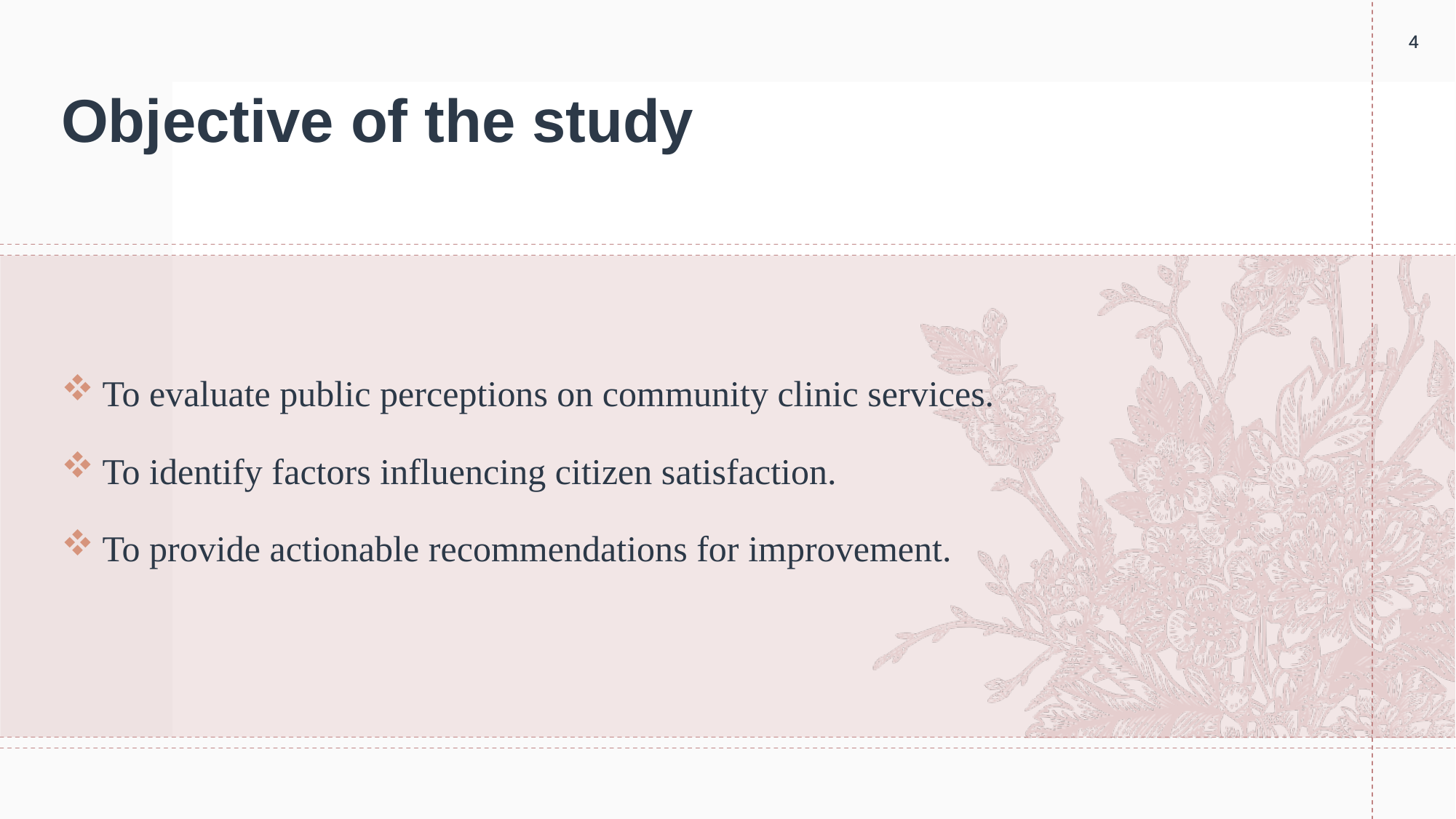

4
4
# Objective of the study
To evaluate public perceptions on community clinic services.
To identify factors influencing citizen satisfaction.
To provide actionable recommendations for improvement.